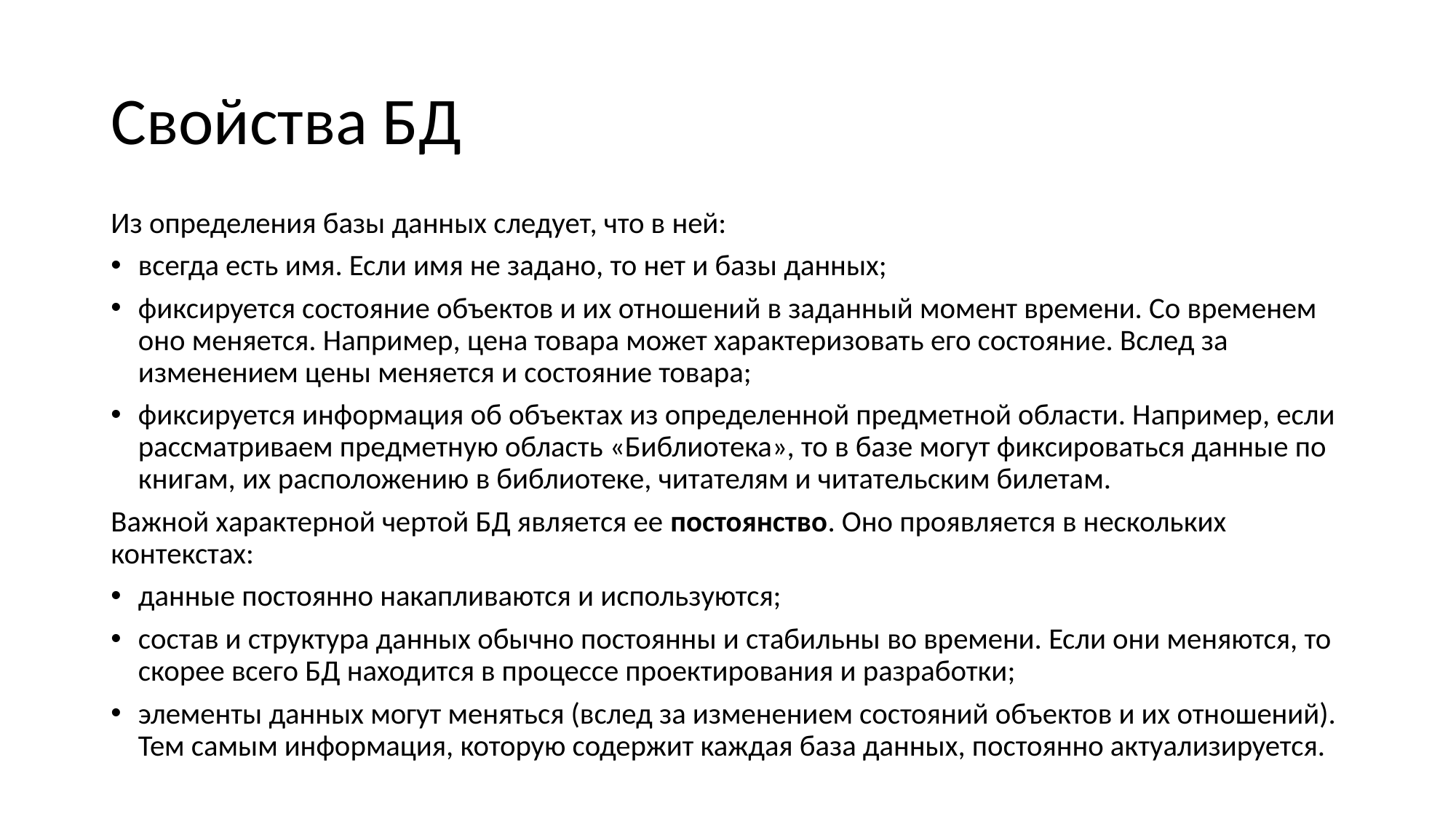

# Свойства БД
Из определения базы данных следует, что в ней:
всегда есть имя. Если имя не задано, то нет и базы данных;
фиксируется состояние объектов и их отношений в заданный момент времени. Со временем оно меняется. Например, цена товара может характеризовать его состояние. Вслед за изменением цены меняется и состояние товара;
фиксируется информация об объектах из определенной предметной области. Например, если рассматриваем предметную область «Библиотека», то в базе могут фиксироваться данные по книгам, их расположению в библиотеке, читателям и читательским билетам.
Важной характерной чертой БД является ее постоянство. Оно проявляется в нескольких контекстах:
данные постоянно накапливаются и используются;
состав и структура данных обычно постоянны и стабильны во времени. Если они меняются, то скорее всего БД находится в процессе проектирования и разработки;
элементы данных могут меняться (вслед за изменением состояний объектов и их отношений). Тем самым информация, которую содержит каждая база данных, постоянно актуализируется.